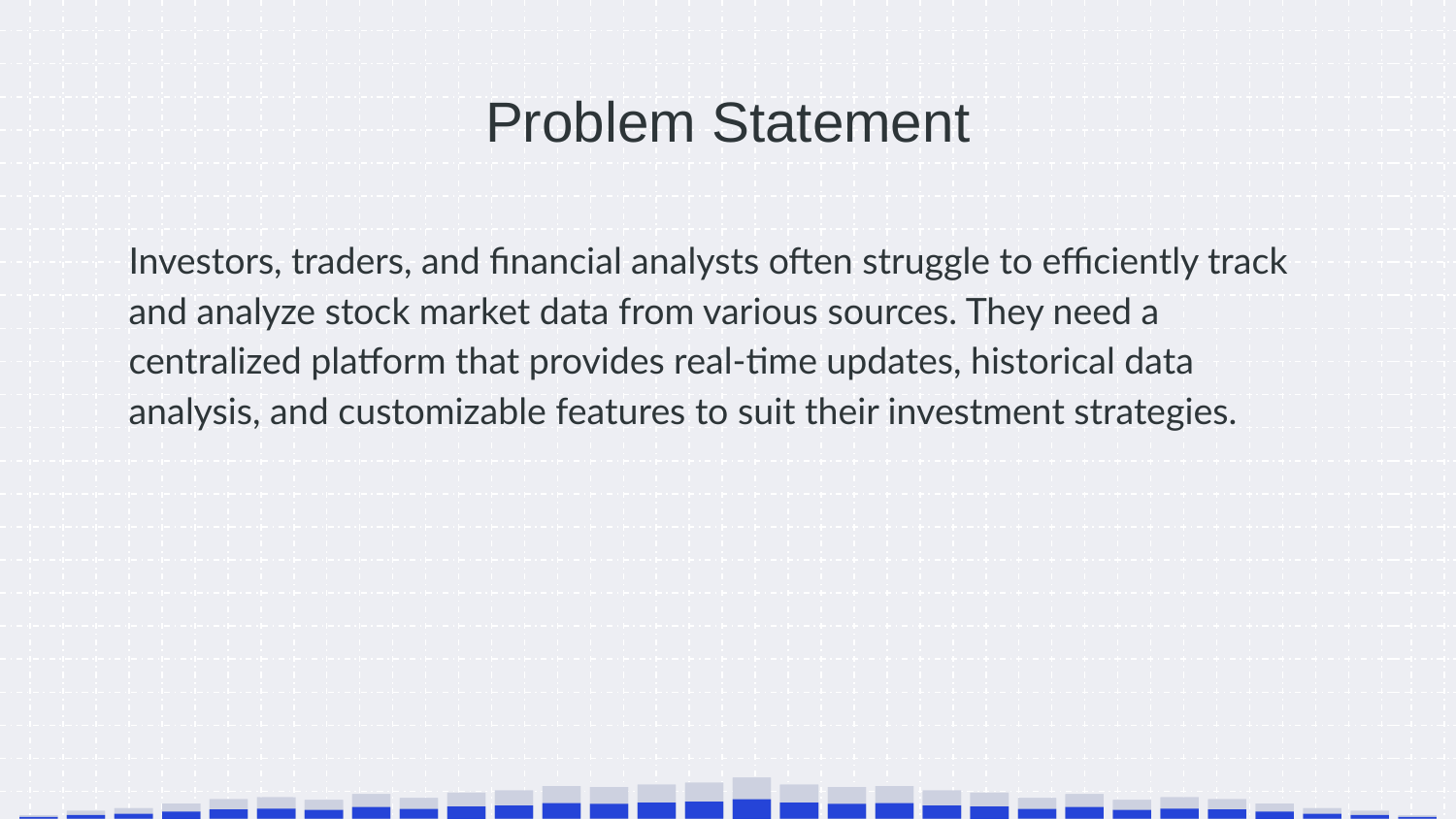

# Problem Statement
Investors, traders, and financial analysts often struggle to efficiently track and analyze stock market data from various sources. They need a centralized platform that provides real-time updates, historical data analysis, and customizable features to suit their investment strategies.